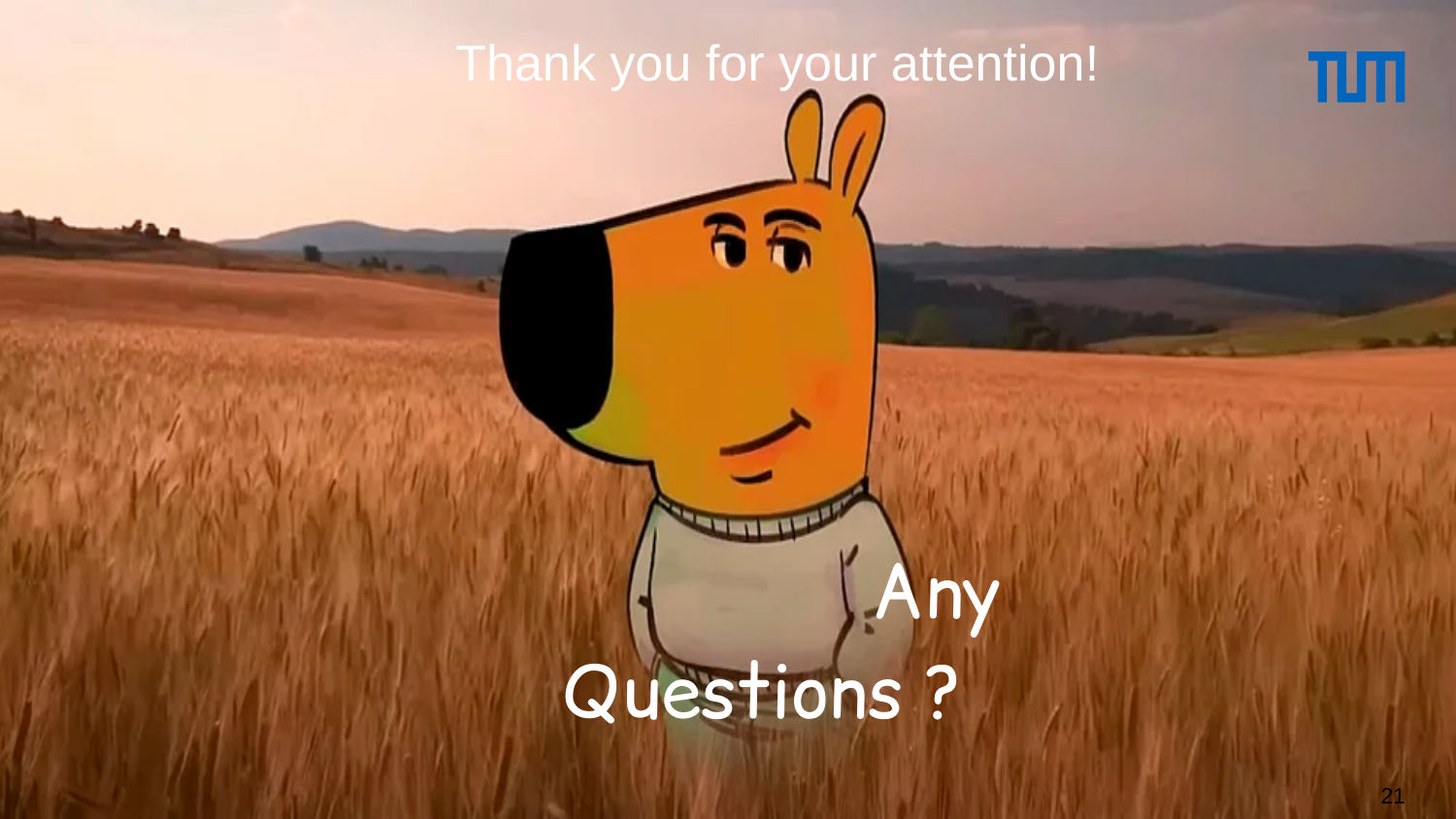

# Thank you for your attention!
                                                   Any Questions ?
21